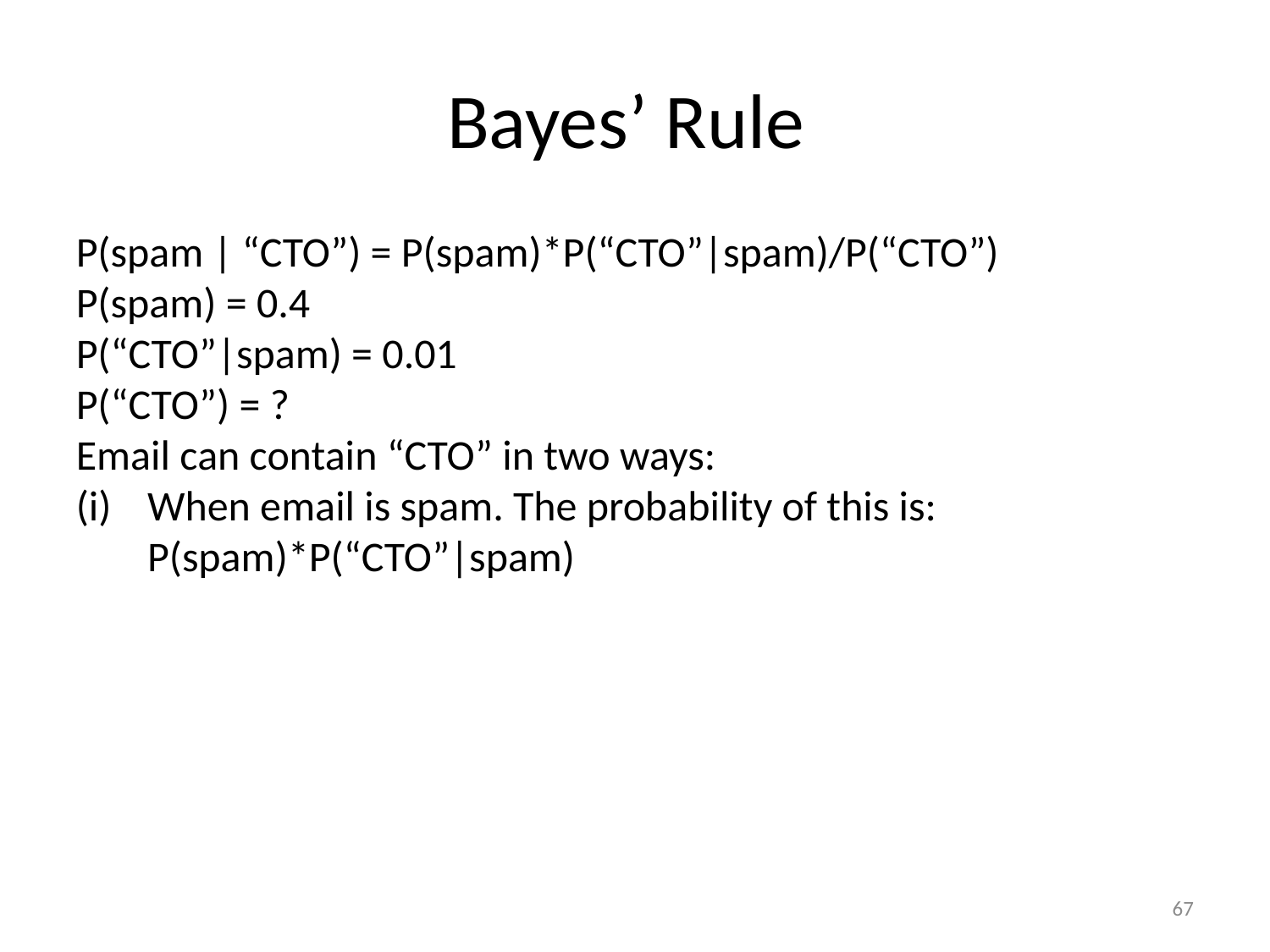

# Bayes’ Rule
P(spam | “CTO”) = P(spam)*P(“CTO”|spam)/P(“CTO”)
P(spam) = 0.4
P(“CTO”|spam) = 0.01
P(“CTO”) = ?
Email can contain “CTO” in two ways:
When email is spam. The probability of this is:
P(spam)*P(“CTO”|spam)

67